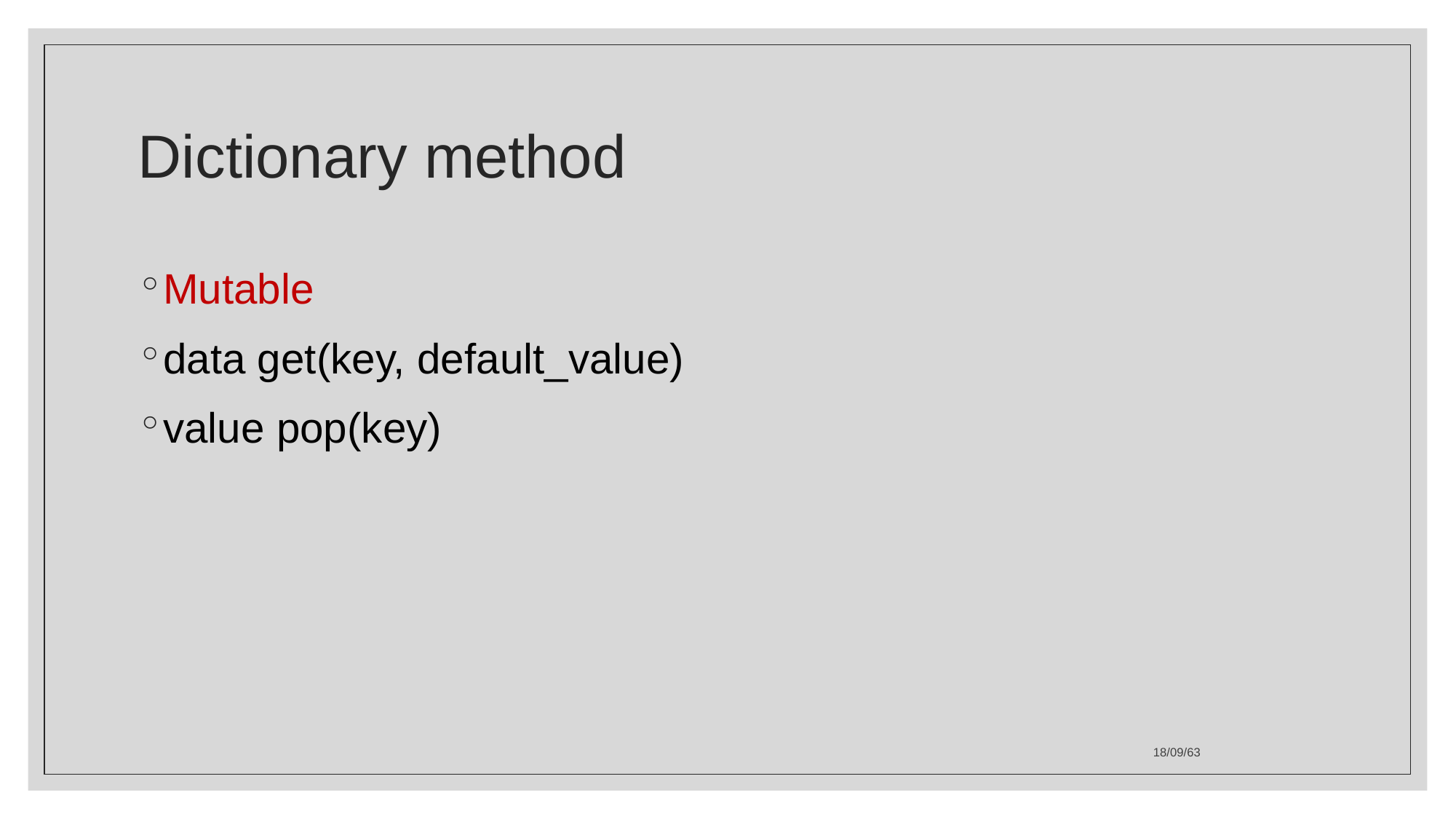

# Dictionary method
Mutable
data get(key, default_value)
value pop(key)
18/09/63